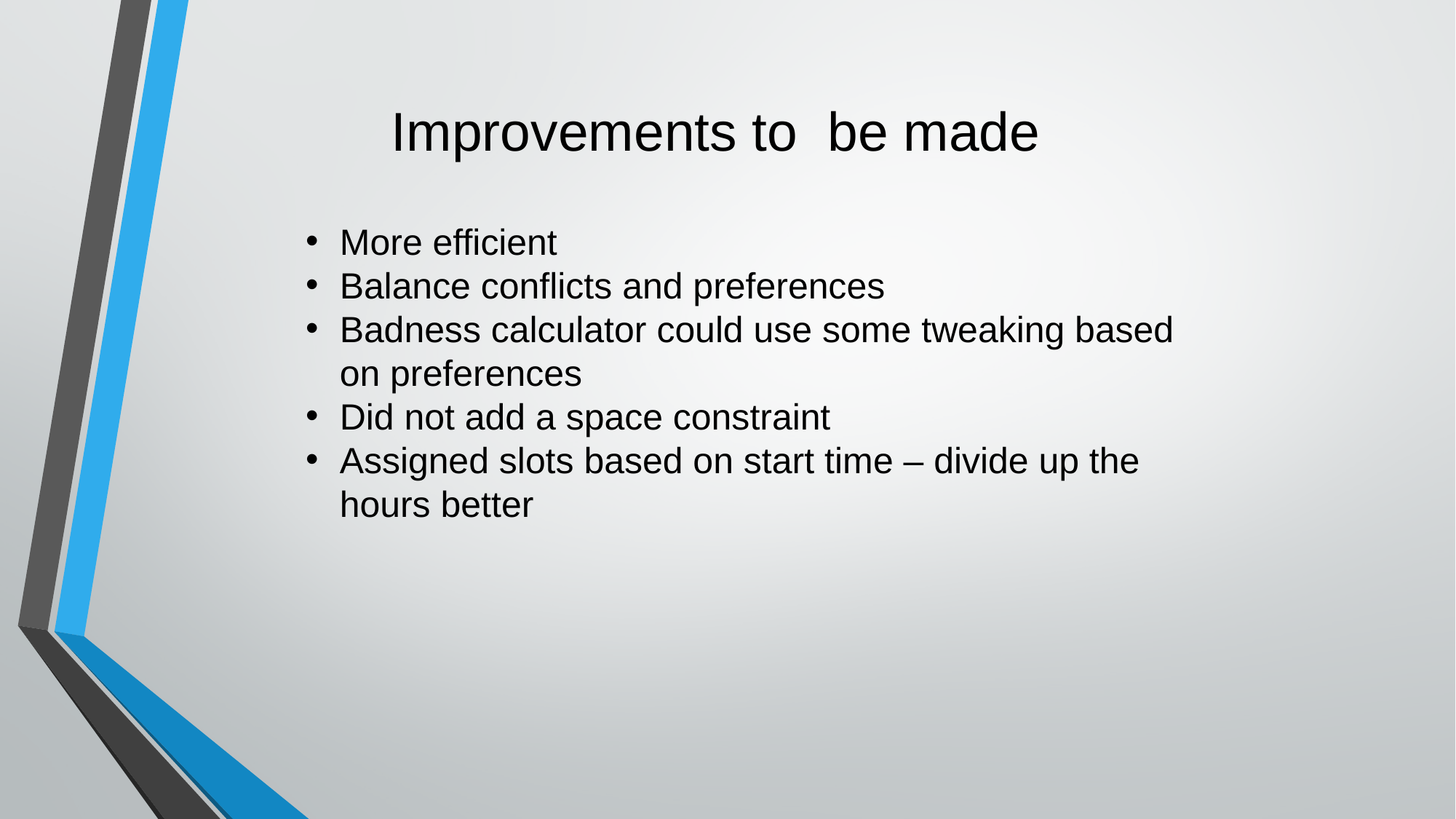

Improvements to  be made
More efficient
Balance conflicts and preferences
Badness calculator could use some tweaking based on preferences
Did not add a space constraint
Assigned slots based on start time – divide up the hours better